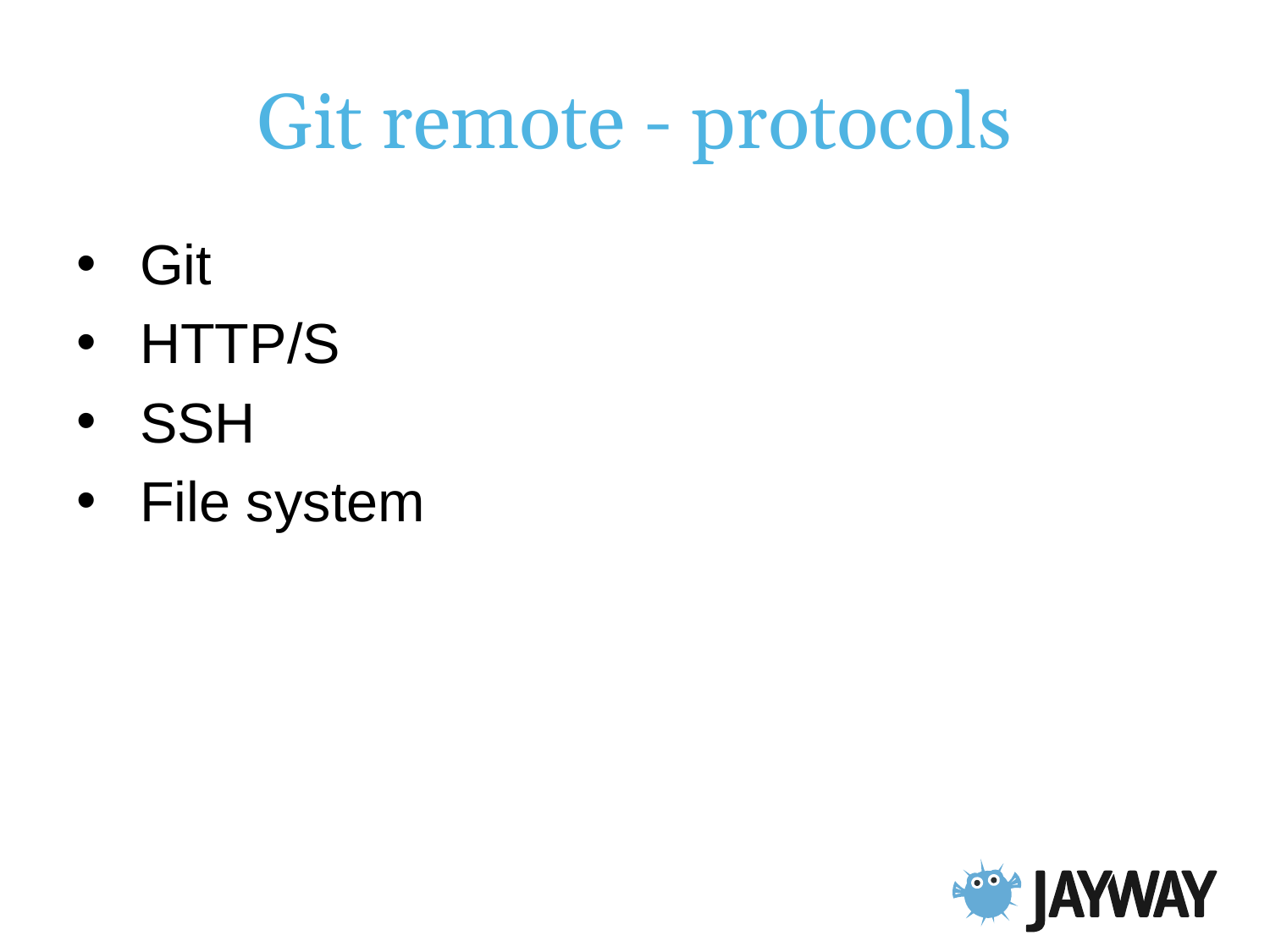

# Git remote - protocols
Git
HTTP/S
SSH
File system